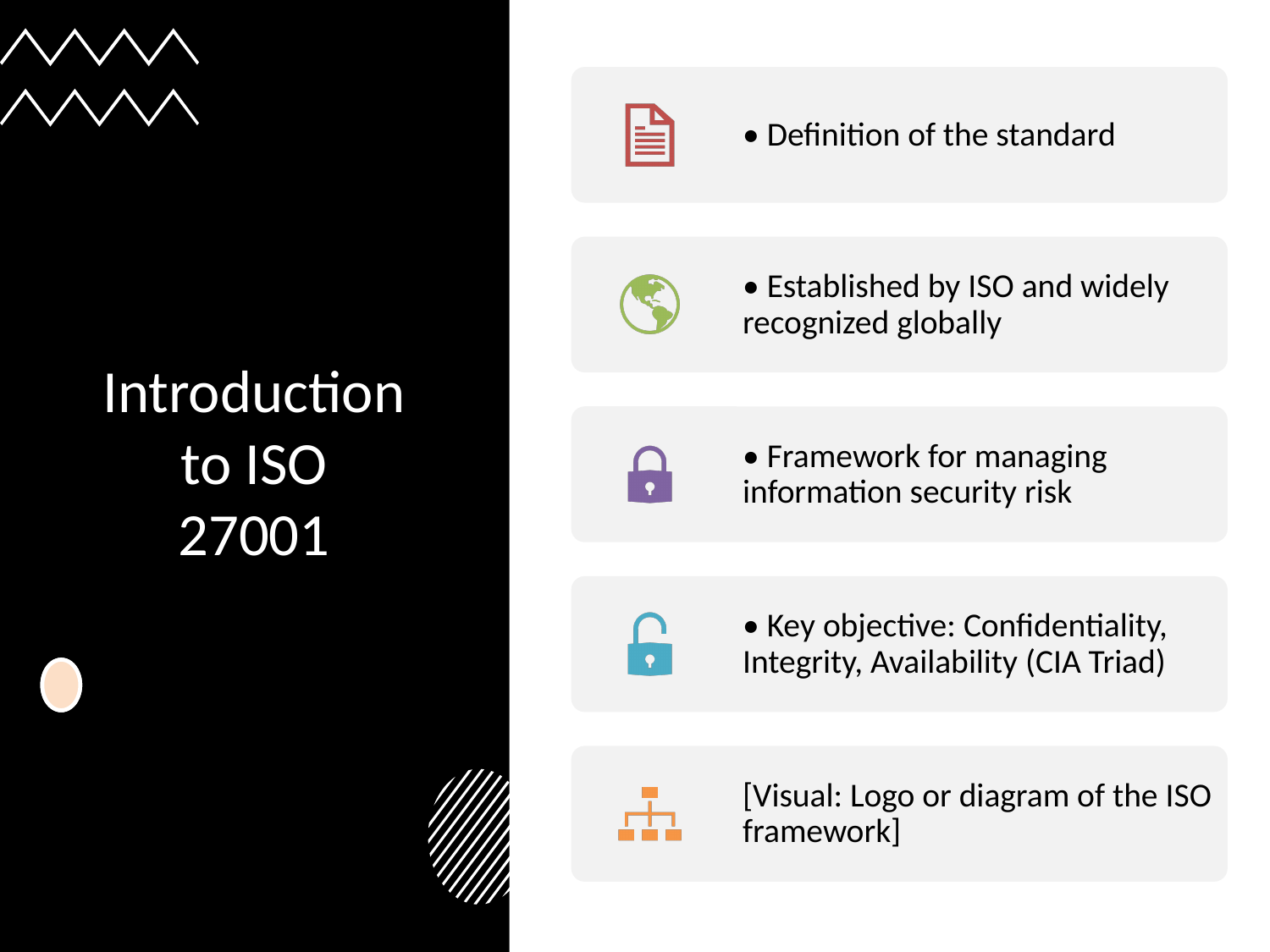

• Definition of the standard
• Established by ISO and widely recognized globally
• Framework for managing information security risk
• Key objective: Confidentiality, Integrity, Availability (CIA Triad)
[Visual: Logo or diagram of the ISO framework]
# Introduction to ISO 27001